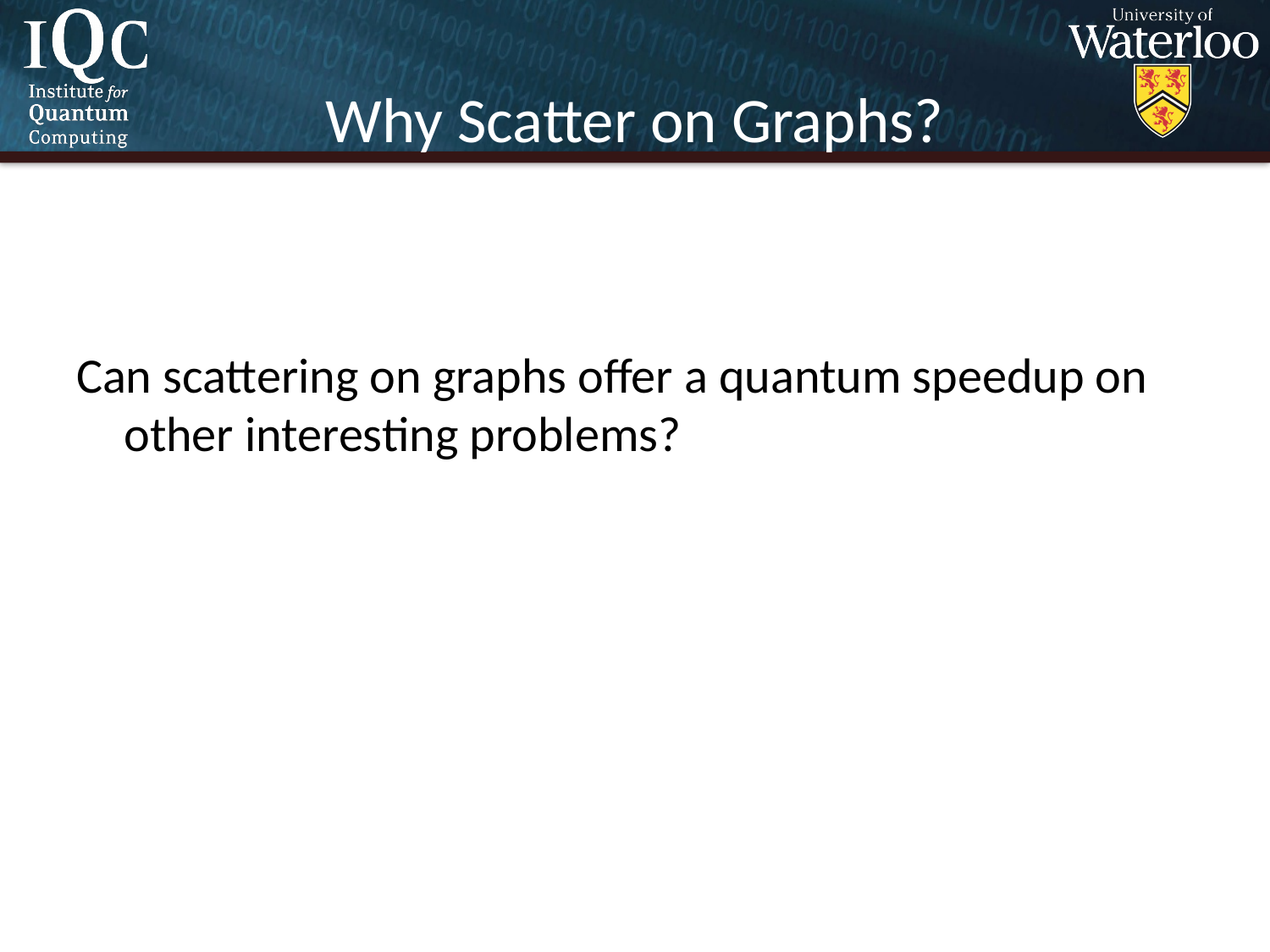

# Why Scatter on Graphs?
Can scattering on graphs offer a quantum speedup on other interesting problems?